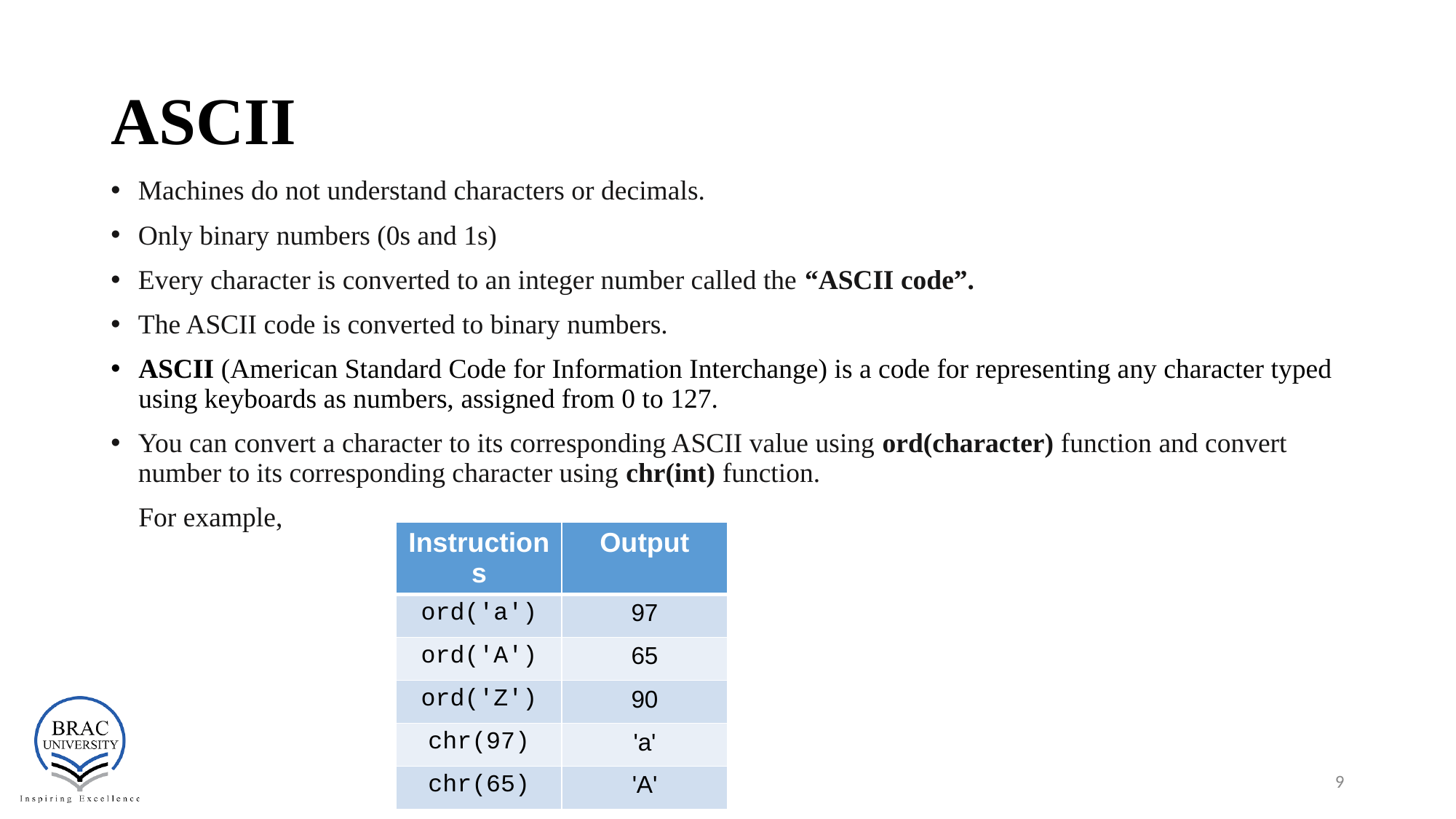

# ASCII
Machines do not understand characters or decimals.
Only binary numbers (0s and 1s)
Every character is converted to an integer number called the “ASCII code”.
The ASCII code is converted to binary numbers.
ASCII (American Standard Code for Information Interchange) is a code for representing any character typed using keyboards as numbers, assigned from 0 to 127.
You can convert a character to its corresponding ASCII value using ord(character) function and convert number to its corresponding character using chr(int) function.
    For example,

| Instructions | Output |
| --- | --- |
| ord('a') | 97 |
| ord('A') | 65 |
| ord('Z') | 90 |
| chr(97) | 'a' |
| chr(65) | 'A' |
9